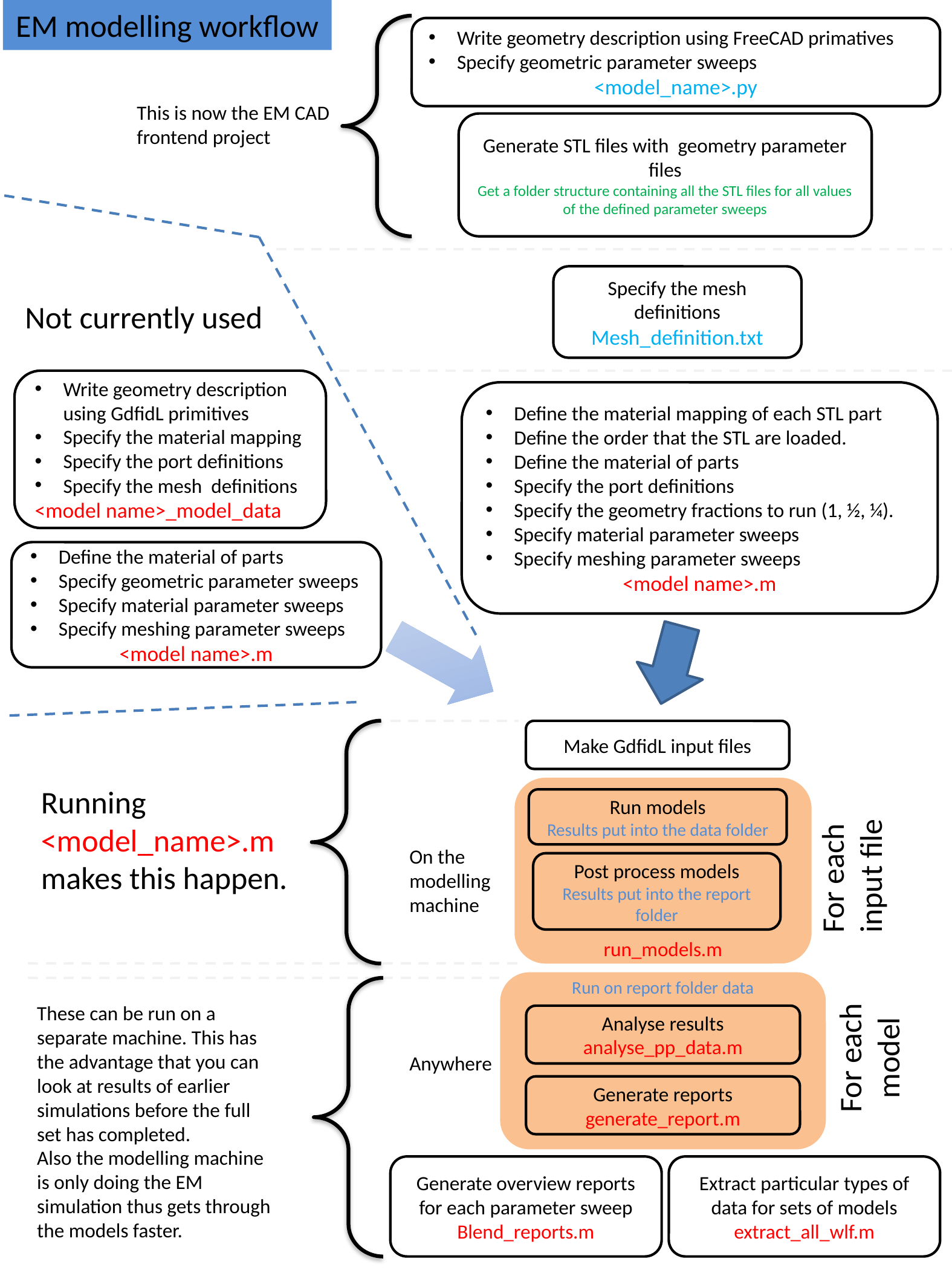

EM modelling workflow

Write geometry description using FreeCAD primatives
Specify geometric parameter sweeps
<model_name>.py
This is now the EM CAD frontend project
Generate STL files with  geometry parameter files
Get a folder structure containing all the STL files for all values of the defined parameter sweeps

Specify the mesh definitions
Mesh_definition.txt

Not currently used
Write geometry description using GdfidL primitives
Specify the material mapping
Specify the port definitions
Specify the mesh  definitions
<model name>_model_data

Define the material mapping of each STL part
Define the order that the STL are loaded.
Define the material of parts
Specify the port definitions
Specify the geometry fractions to run (1, ½, ¼).
Specify material parameter sweeps
Specify meshing parameter sweeps
<model name>.m

Define the material of parts
Specify geometric parameter sweeps
Specify material parameter sweeps
Specify meshing parameter sweeps
<model name>.m

Make GdfidL input files

run_models.m

Run models
Results put into the data folder
Post process models
Results put into the report folder
Running <model_name>.m makes this happen.
For each input file
On the modelling machine
Run on report folder data

Analyse results
analyse_pp_data.m
Generate reports
generate_report.m

These can be run on a separate machine. This has the advantage that you can look at results of earlier simulations before the full set has completed.
Also the modelling machine is only doing the EM simulation thus gets through the models faster.
For each model
Anywhere
Generate overview reports for each parameter sweep
Blend_reports.m
Extract particular types of data for sets of models
extract_all_wlf.m